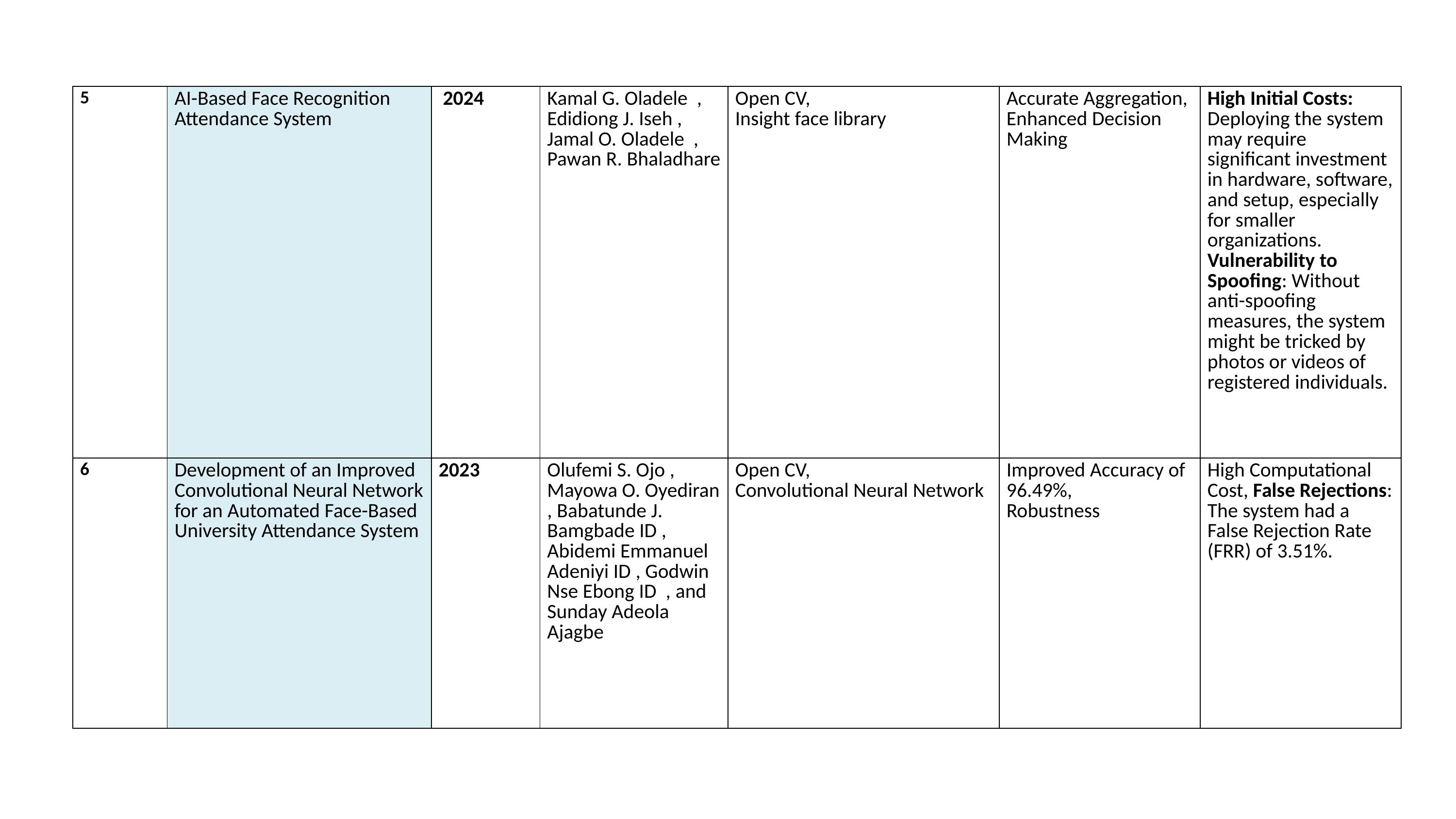

| 5 | AI-Based Face Recognition Attendance System | 2024 | Kamal G. Oladele , Edidiong J. Iseh , Jamal O. Oladele , Pawan R. Bhaladhare | Open CV, Insight face library | Accurate Aggregation, Enhanced Decision Making | High Initial Costs: Deploying the system may require significant investment in hardware, software, and setup, especially for smaller organizations. Vulnerability to Spoofing: Without anti-spoofing measures, the system might be tricked by photos or videos of registered individuals. |
| --- | --- | --- | --- | --- | --- | --- |
| 6 | Development of an Improved Convolutional Neural Network for an Automated Face-Based University Attendance System | 2023 | Olufemi S. Ojo , Mayowa O. Oyediran , Babatunde J. Bamgbade ID , Abidemi Emmanuel Adeniyi ID , Godwin Nse Ebong ID , and Sunday Adeola Ajagbe | Open CV, Convolutional Neural Network | Improved Accuracy of 96.49%, Robustness | High Computational Cost, False Rejections: The system had a False Rejection Rate (FRR) of 3.51%. |